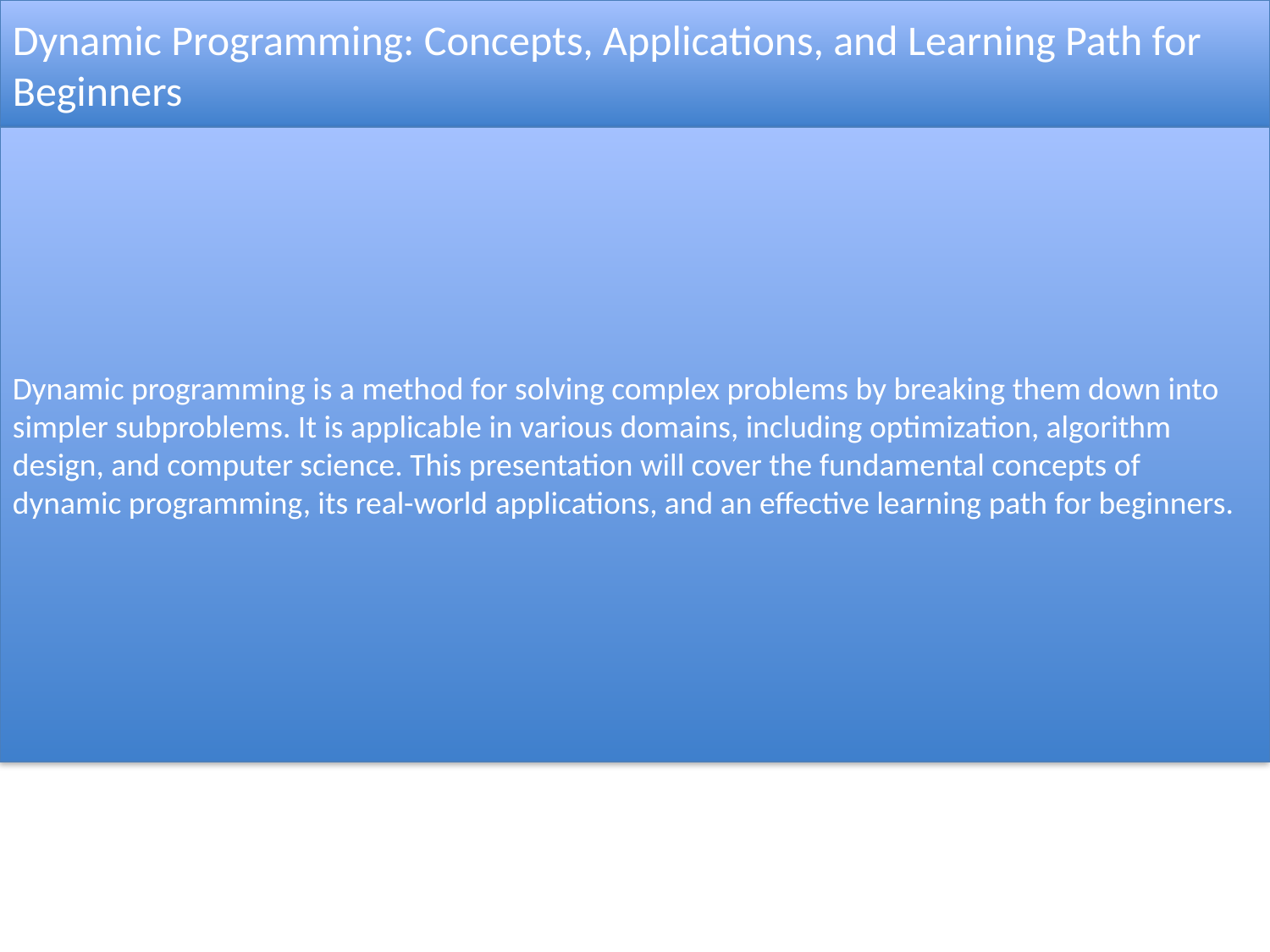

Dynamic Programming: Concepts, Applications, and Learning Path for Beginners
#
Dynamic programming is a method for solving complex problems by breaking them down into simpler subproblems. It is applicable in various domains, including optimization, algorithm design, and computer science. This presentation will cover the fundamental concepts of dynamic programming, its real-world applications, and an effective learning path for beginners.